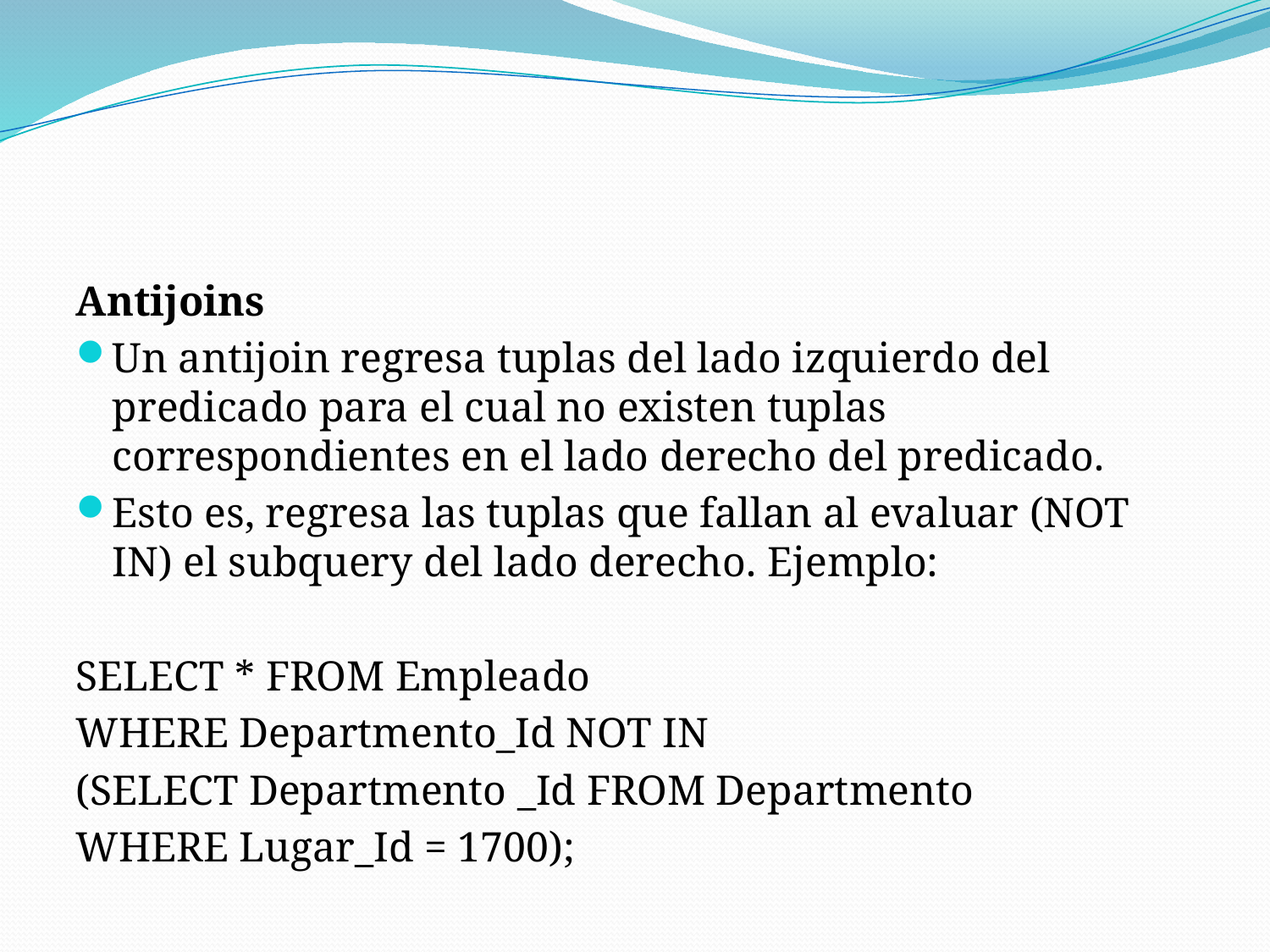

#
Antijoins
Un antijoin regresa tuplas del lado izquierdo del predicado para el cual no existen tuplas correspondientes en el lado derecho del predicado.
Esto es, regresa las tuplas que fallan al evaluar (NOT IN) el subquery del lado derecho. Ejemplo:

SELECT * FROM Empleado
WHERE Departmento_Id NOT IN
(SELECT Departmento _Id FROM Departmento
WHERE Lugar_Id = 1700);